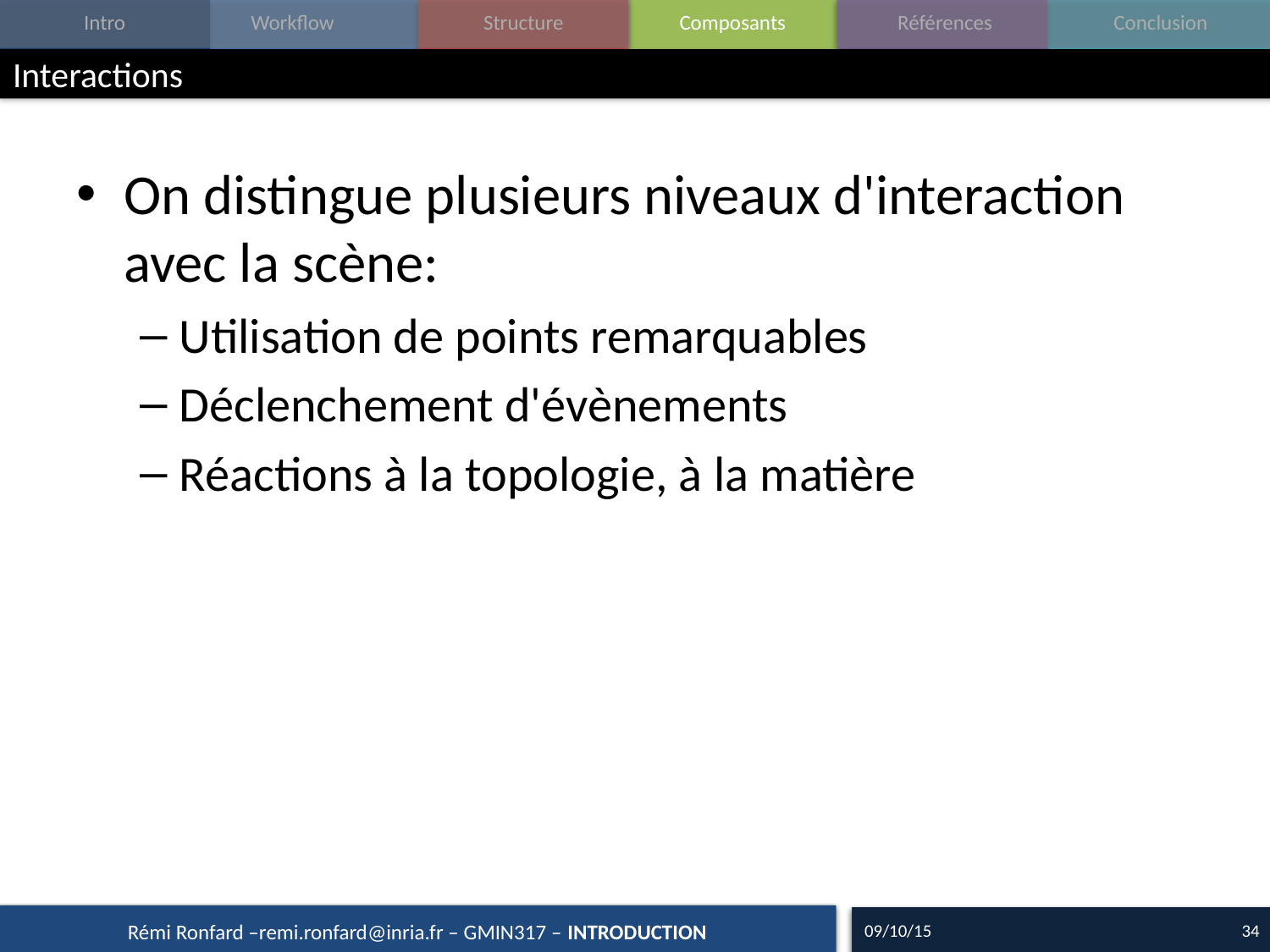

# Interactions
On distingue plusieurs niveaux d'interaction avec la scène:
Utilisation de points remarquables
Déclenchement d'évènements
Réactions à la topologie, à la matière
09/10/15
34
Rémi Ronfard –remi.ronfard@inria.fr – GMIN317 – INTRODUCTION